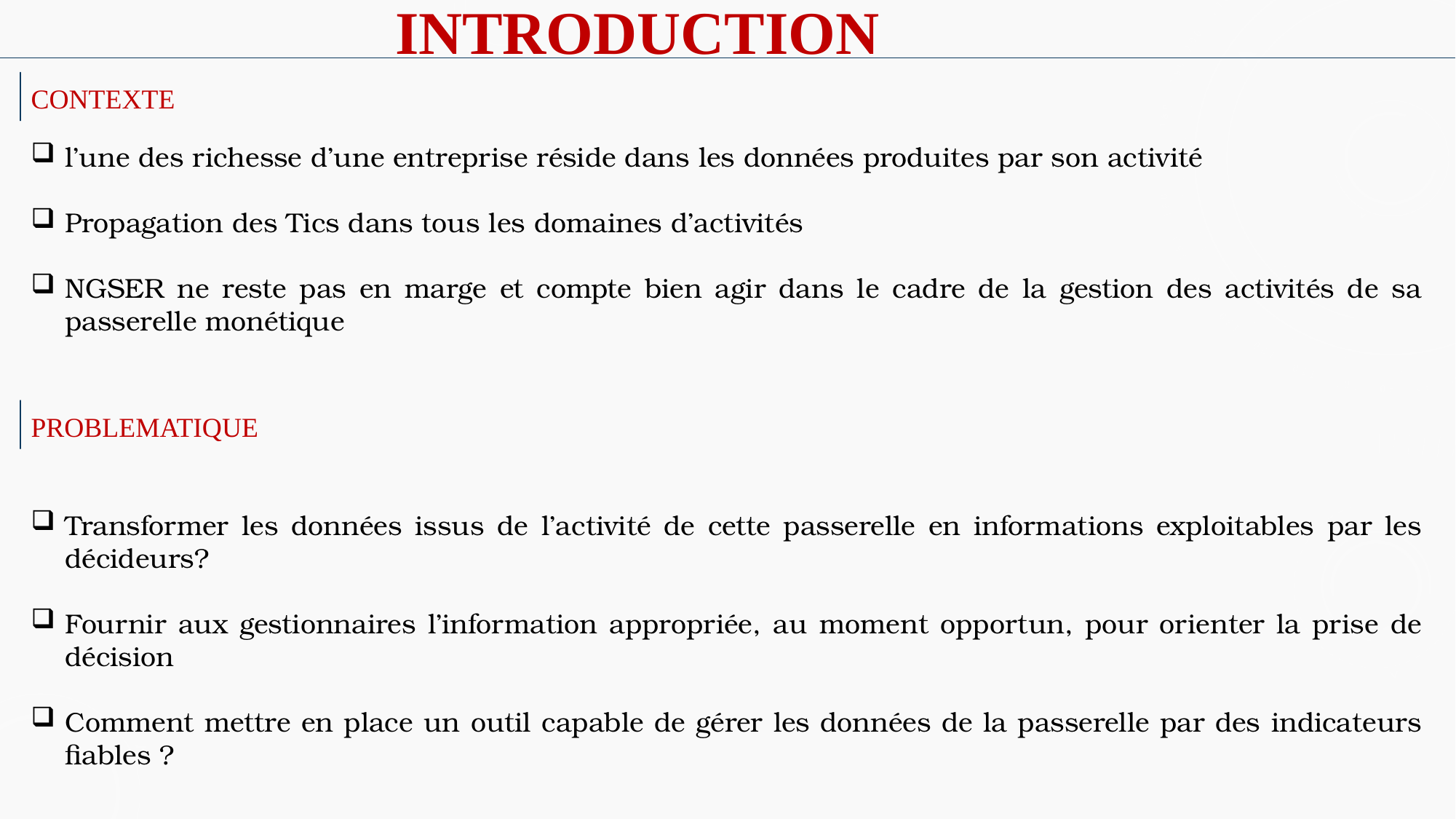

INTRODUCTION

CONTEXTE
l’une des richesse d’une entreprise réside dans les données produites par son activité

Propagation des Tics dans tous les domaines d’activités

NGSER ne reste pas en marge et compte bien agir dans le cadre de la gestion des activités de sa passerelle monétique
PROBLEMATIQUE
Transformer les données issus de l’activité de cette passerelle en informations exploitables par les décideurs?

Fournir aux gestionnaires l’information appropriée, au moment opportun, pour orienter la prise de décision

Comment mettre en place un outil capable de gérer les données de la passerelle par des indicateurs fiables ?